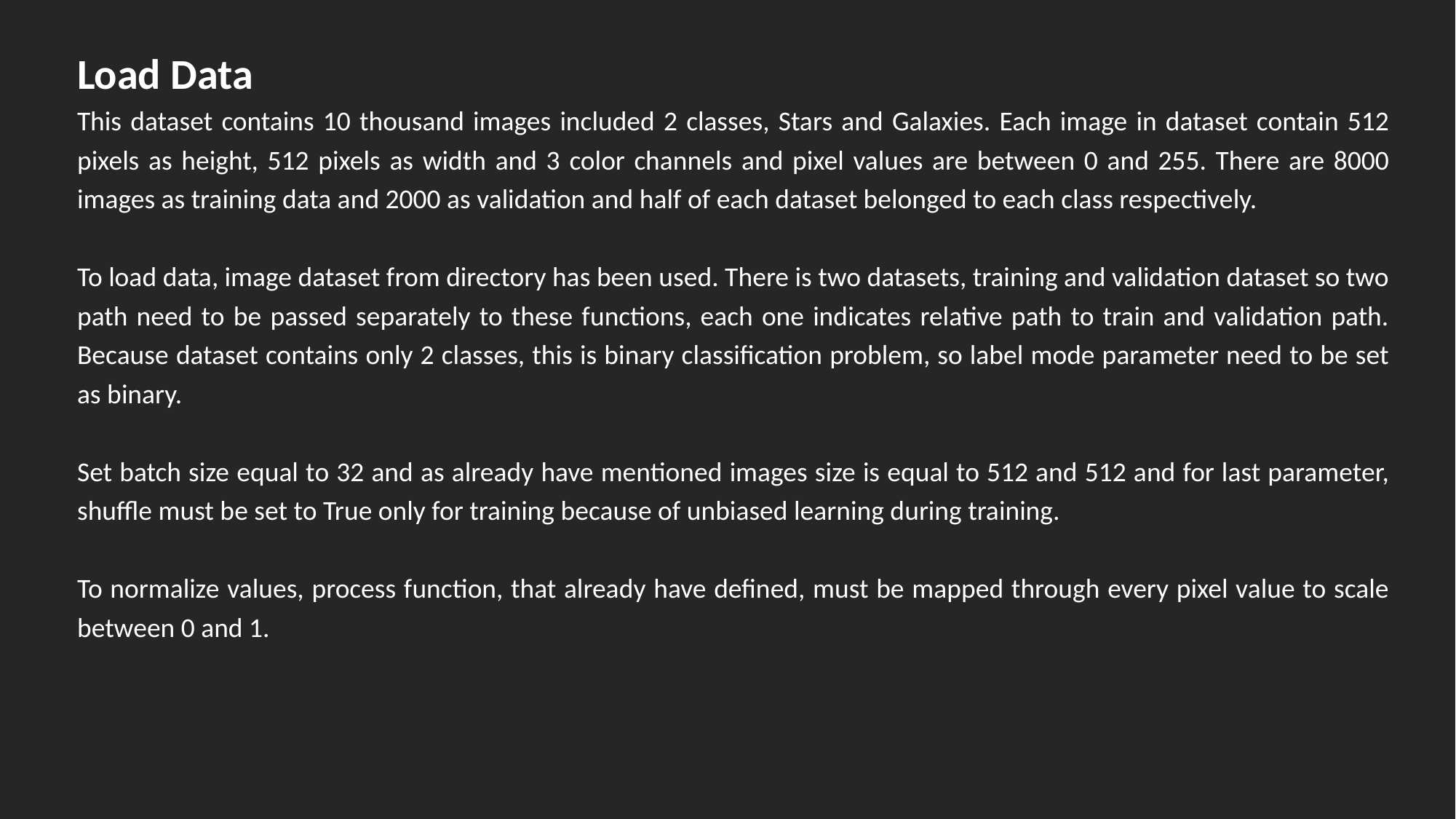

Load Data
This dataset contains 10 thousand images included 2 classes, Stars and Galaxies. Each image in dataset contain 512 pixels as height, 512 pixels as width and 3 color channels and pixel values are between 0 and 255. There are 8000 images as training data and 2000 as validation and half of each dataset belonged to each class respectively.

To load data, image dataset from directory has been used. There is two datasets, training and validation dataset so two path need to be passed separately to these functions, each one indicates relative path to train and validation path. Because dataset contains only 2 classes, this is binary classification problem, so label mode parameter need to be set as binary.

Set batch size equal to 32 and as already have mentioned images size is equal to 512 and 512 and for last parameter, shuffle must be set to True only for training because of unbiased learning during training.

To normalize values, process function, that already have defined, must be mapped through every pixel value to scale between 0 and 1.